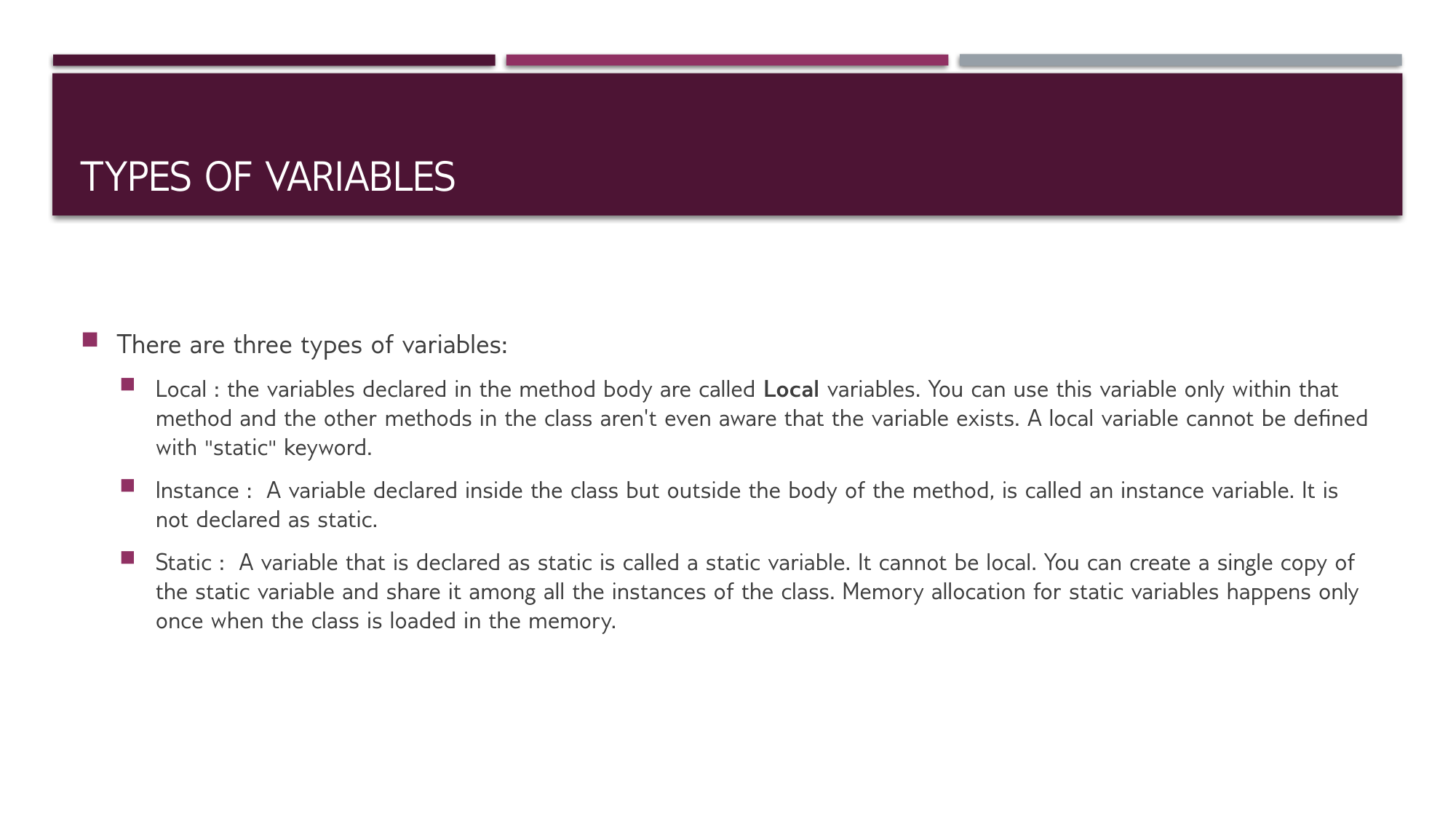

# Types of variables
There are three types of variables:
Local : the variables declared in the method body are called Local variables. You can use this variable only within that method and the other methods in the class aren't even aware that the variable exists. A local variable cannot be defined with "static" keyword.
Instance :  A variable declared inside the class but outside the body of the method, is called an instance variable. It is not declared as static.
Static :  A variable that is declared as static is called a static variable. It cannot be local. You can create a single copy of the static variable and share it among all the instances of the class. Memory allocation for static variables happens only once when the class is loaded in the memory.